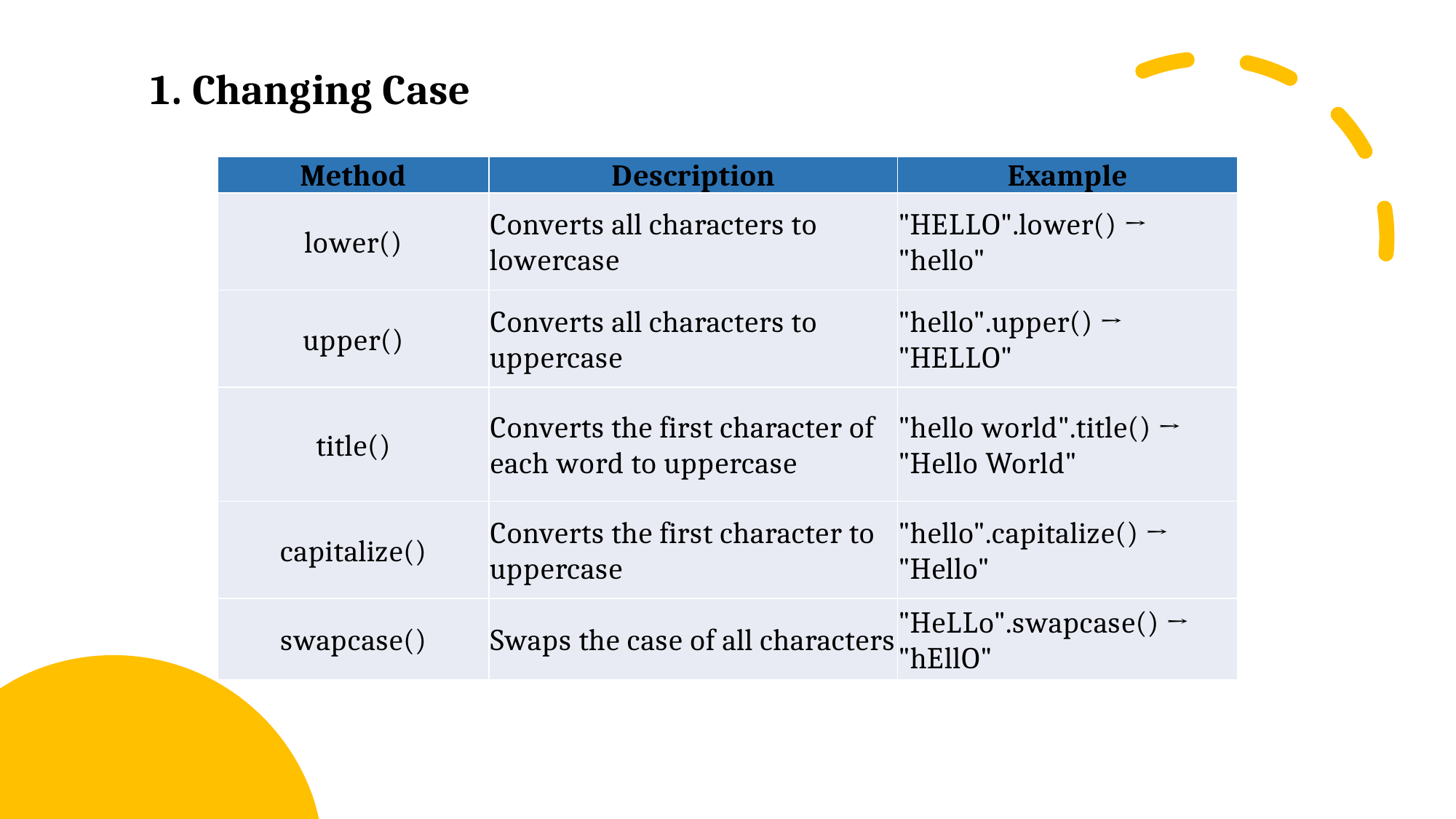

1. Changing Case

| Method | Description | Example |
| --- | --- | --- |
| lower() | Converts all characters to lowercase | "HELLO".lower() → "hello" |
| upper() | Converts all characters to uppercase | "hello".upper() → "HELLO" |
| title() | Converts the first character of each word to uppercase | "hello world".title() → "Hello World" |
| capitalize() | Converts the first character to uppercase | "hello".capitalize() → "Hello" |
| swapcase() | Swaps the case of all characters | "HeLLo".swapcase() → "hEllO" |